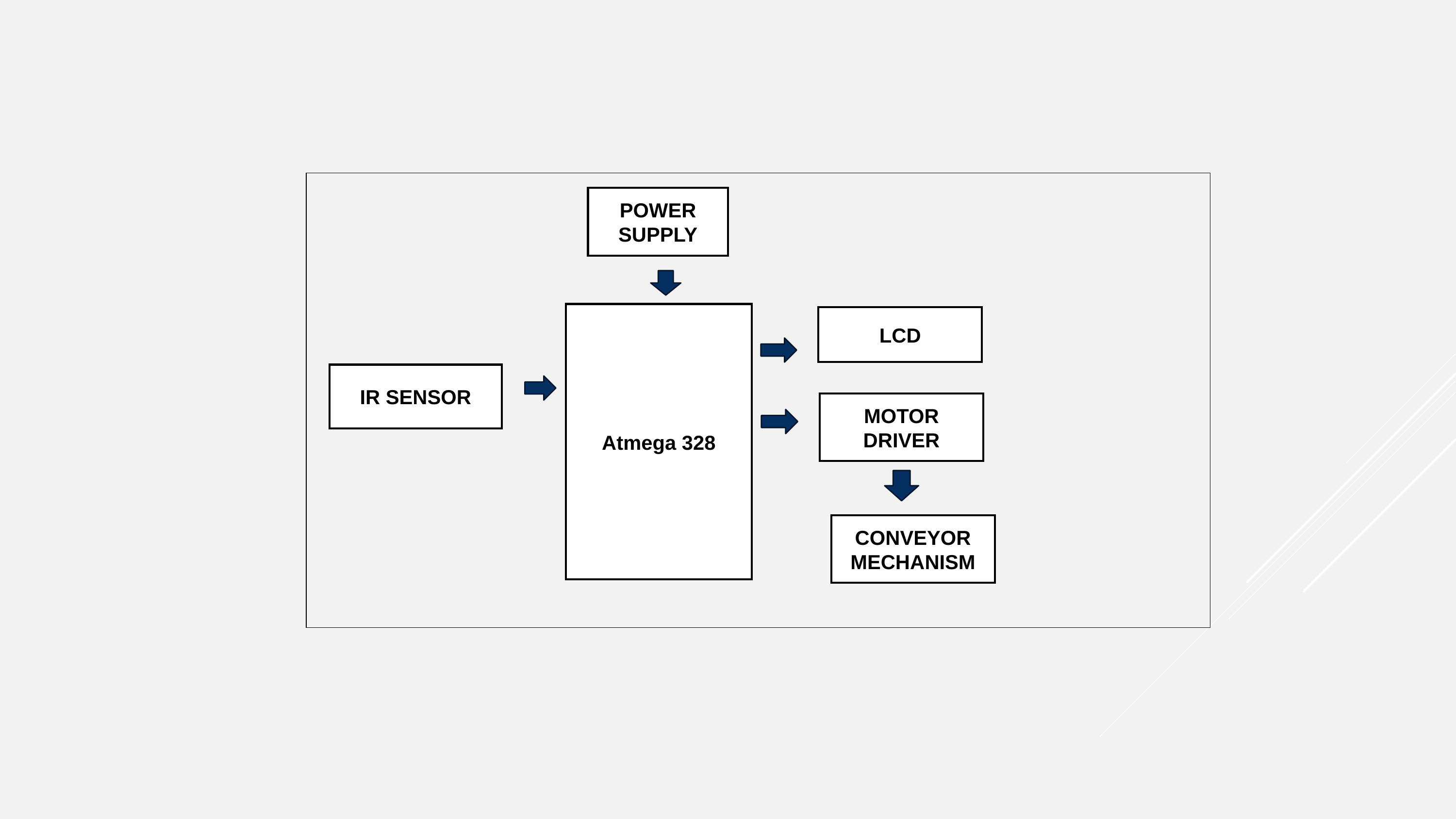

POWER SUPPLY

Atmega 328

LCD

IR SENSOR

MOTOR DRIVER

CONVEYOR MECHANISM